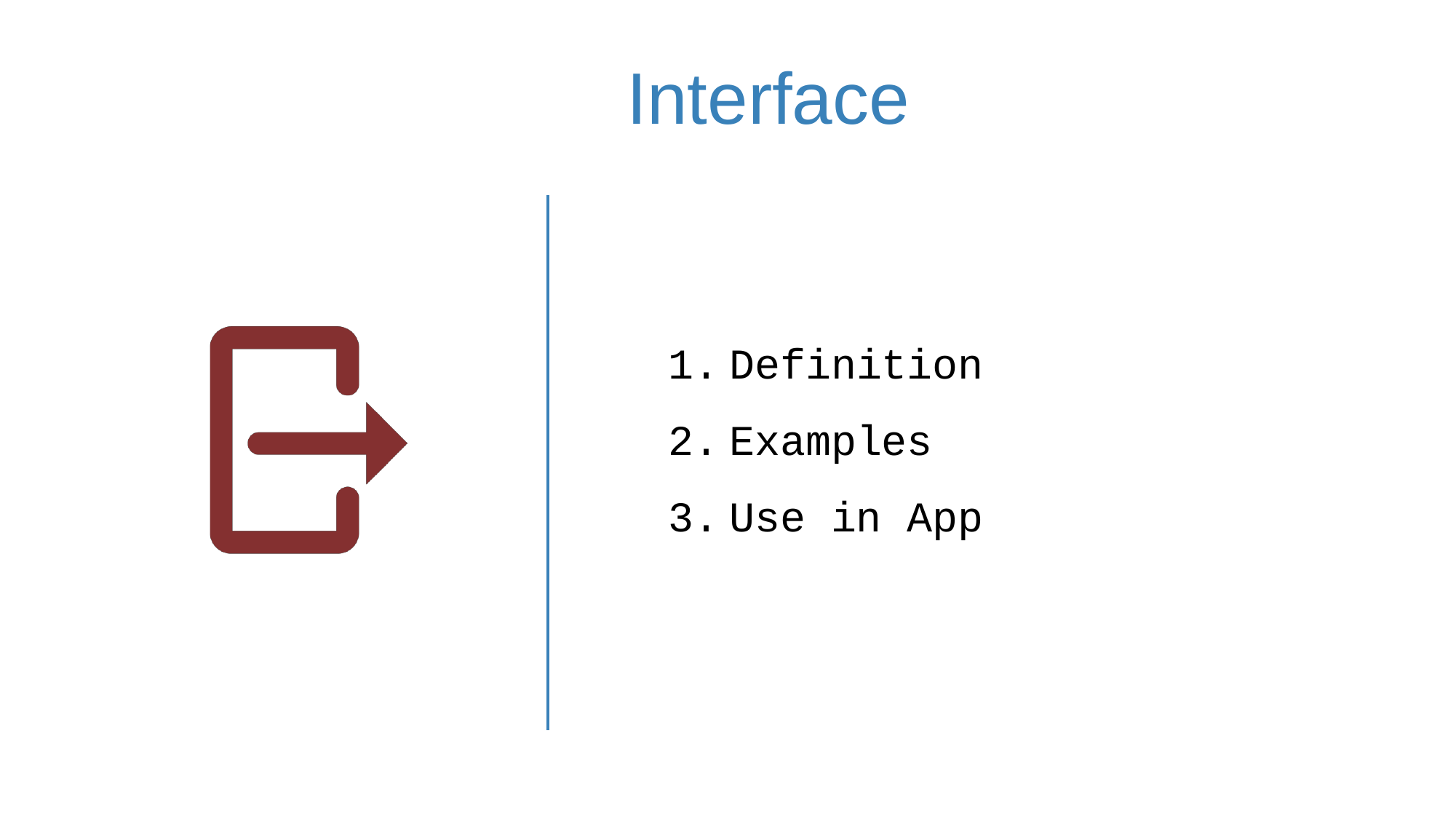

# Interface

Definition
Examples
Use in App